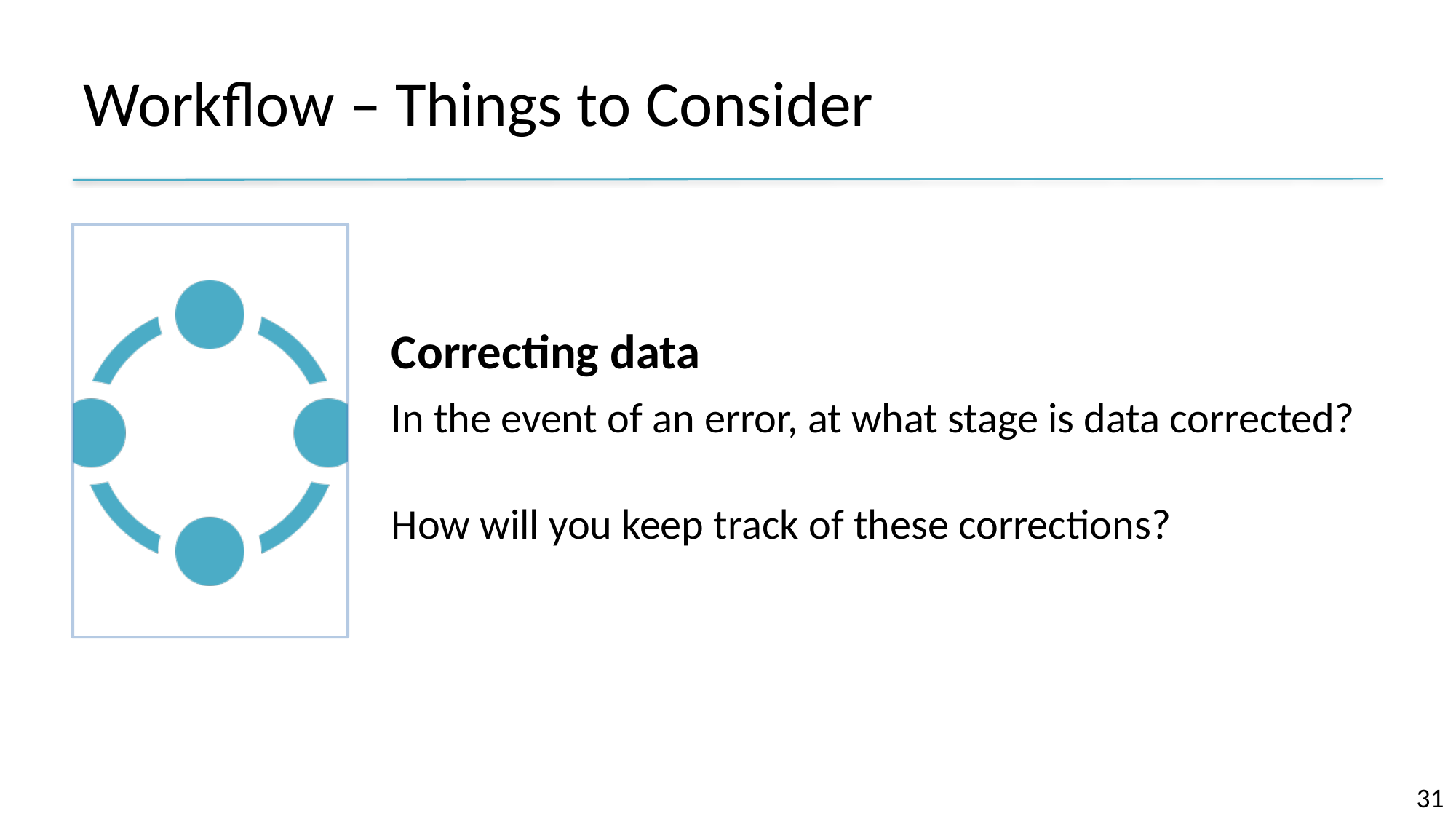

# Workflow – Things to Consider
Correcting data
In the event of an error, at what stage is data corrected?
How will you keep track of these corrections?
31